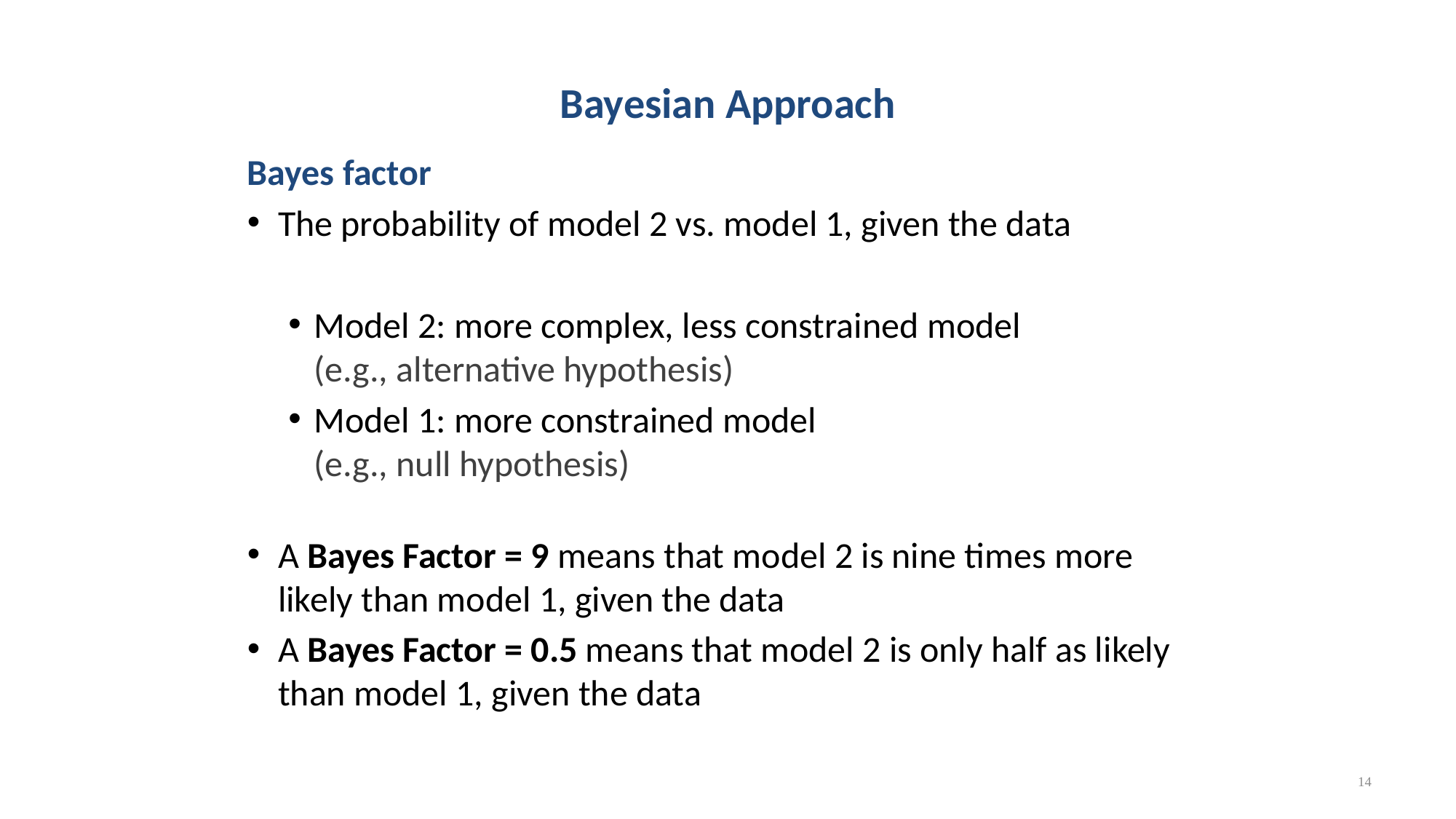

# Bayesian Approach
Bayes factor
The probability of model 2 vs. model 1, given the data

Model 2: more complex, less constrained model
(e.g., alternative hypothesis)
Model 1: more constrained model
(e.g., null hypothesis)

A Bayes Factor = 9 means that model 2 is nine times more likely than model 1, given the data
A Bayes Factor = 0.5 means that model 2 is only half as likely than model 1, given the data

14